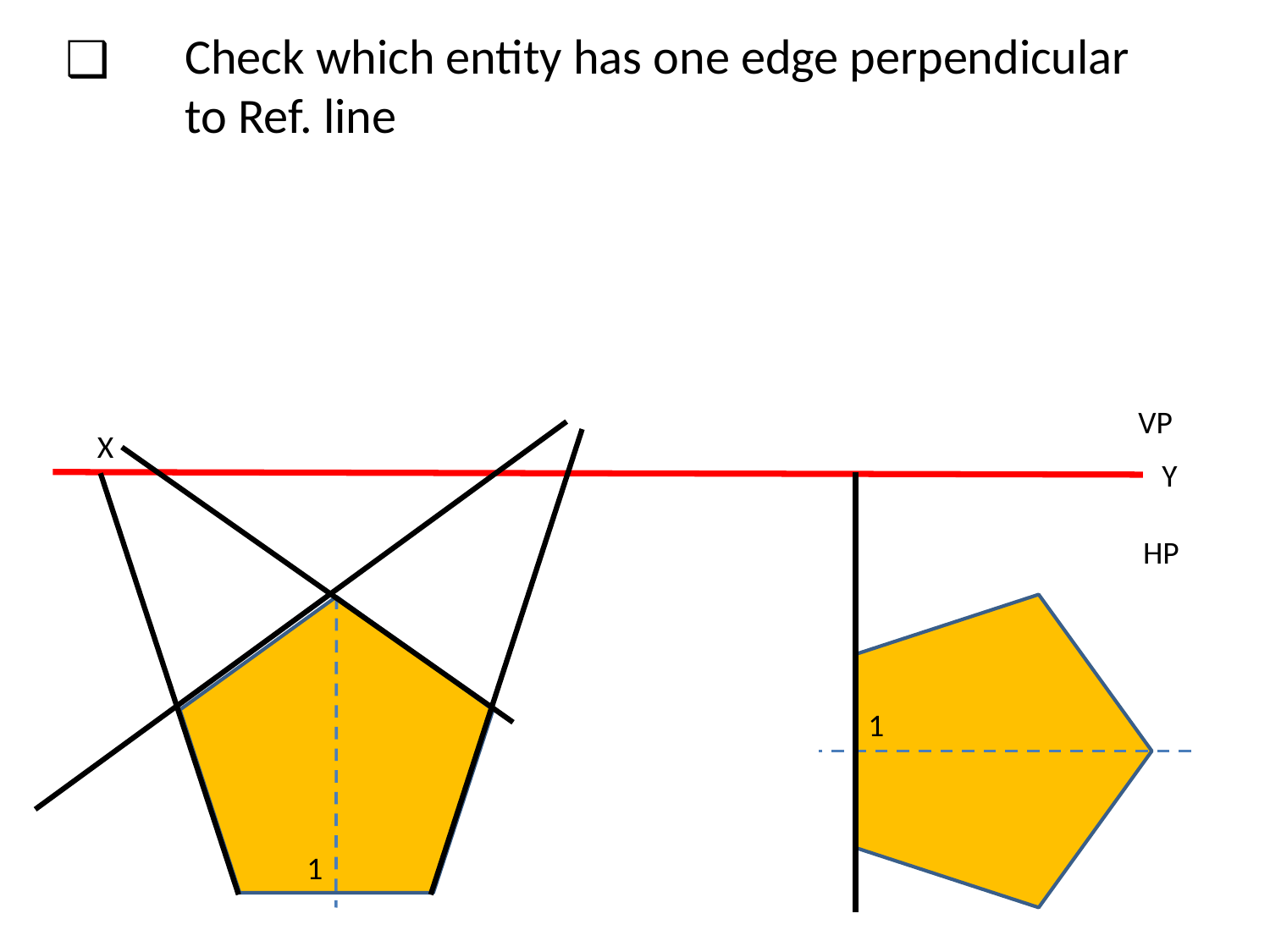

Check which entity has one edge perpendicular to Ref. line
VP
X
Y
HP

1

1